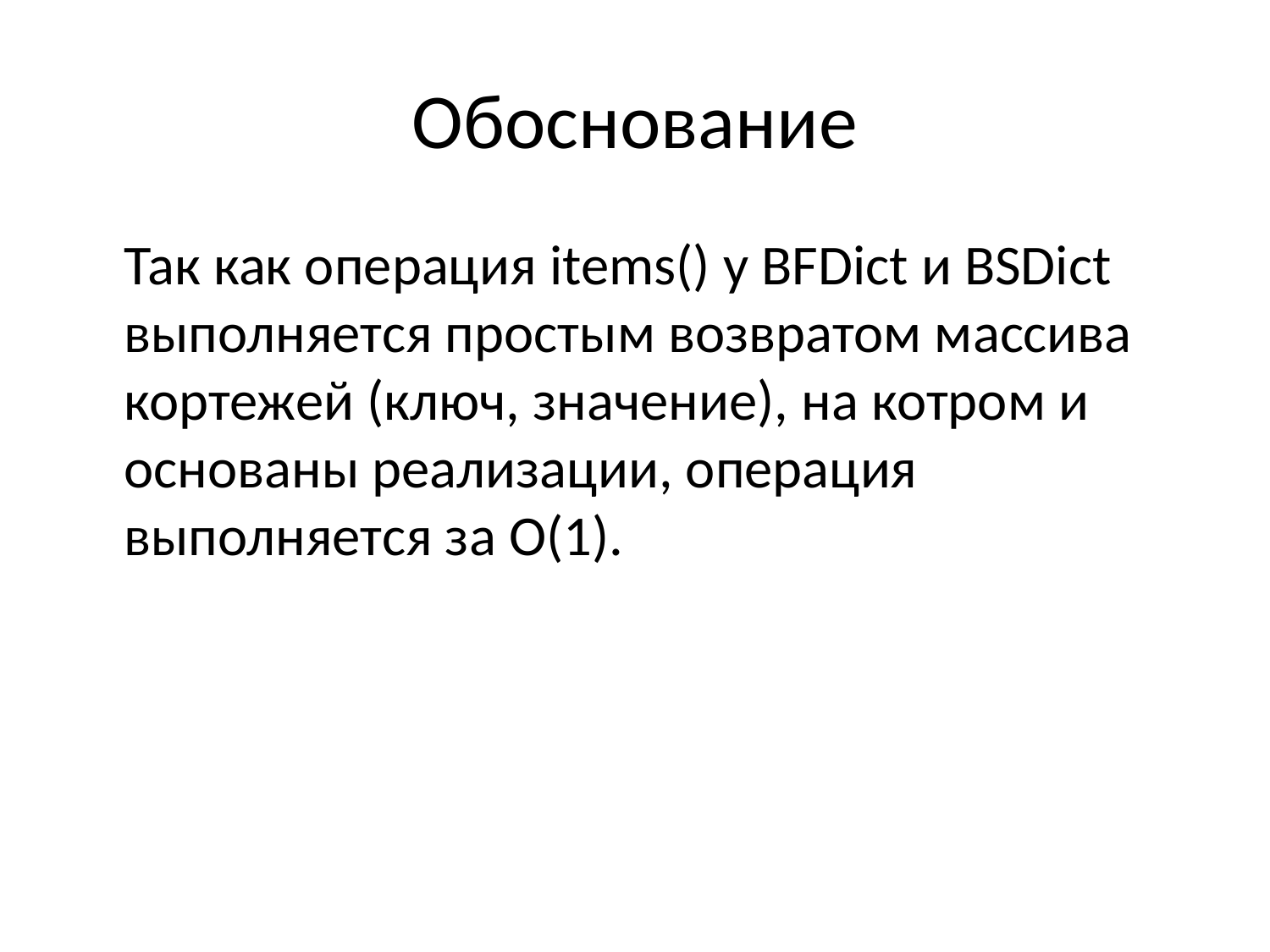

# Обоснование
	Так как операция items() у BFDict и BSDict выполняется простым возвратом массива кортежей (ключ, значение), на котром и основаны реализации, операция выполняется за О(1).